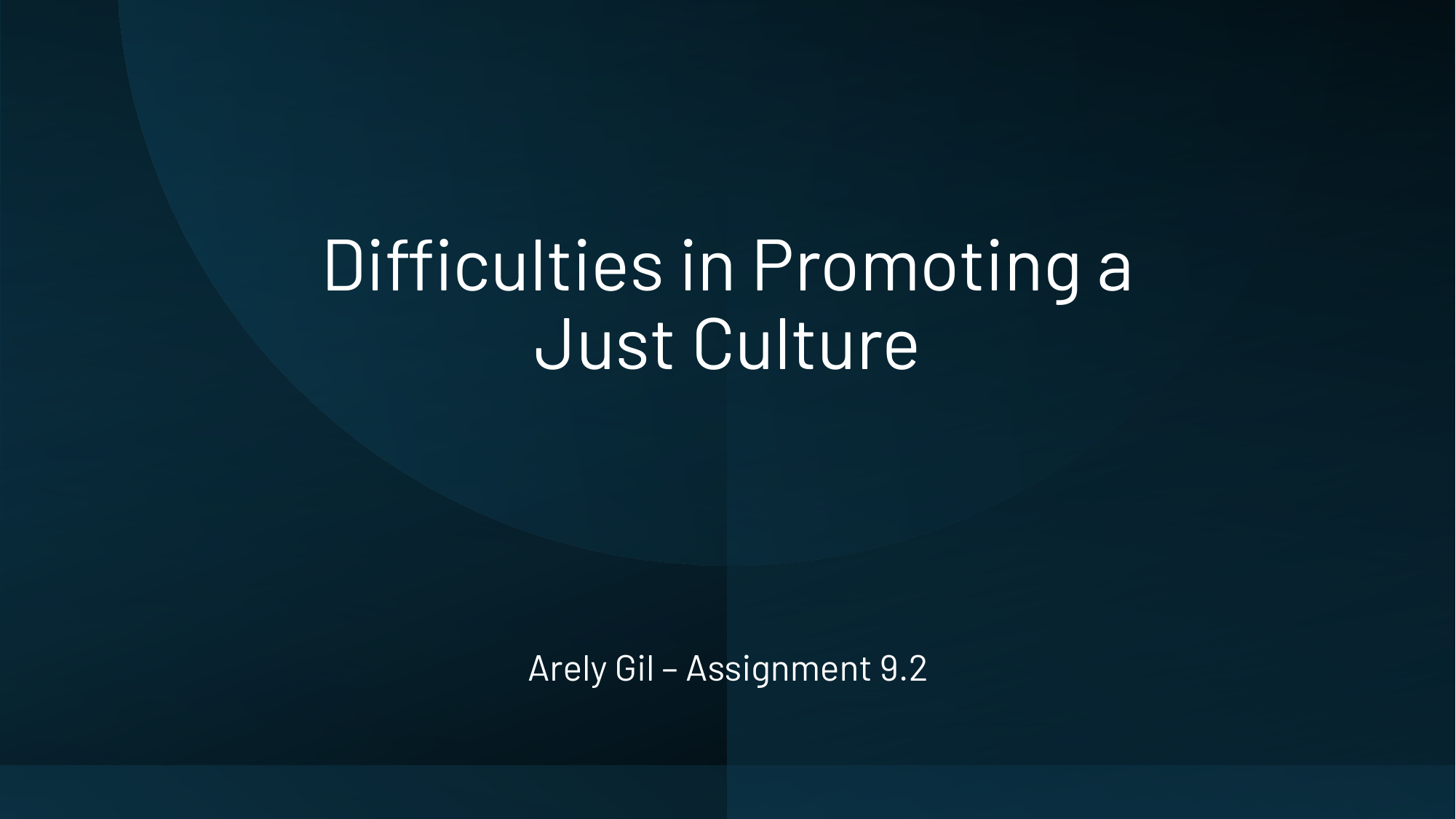

# Difficulties in Promoting a Just Culture
Arely Gil – Assignment 9.2